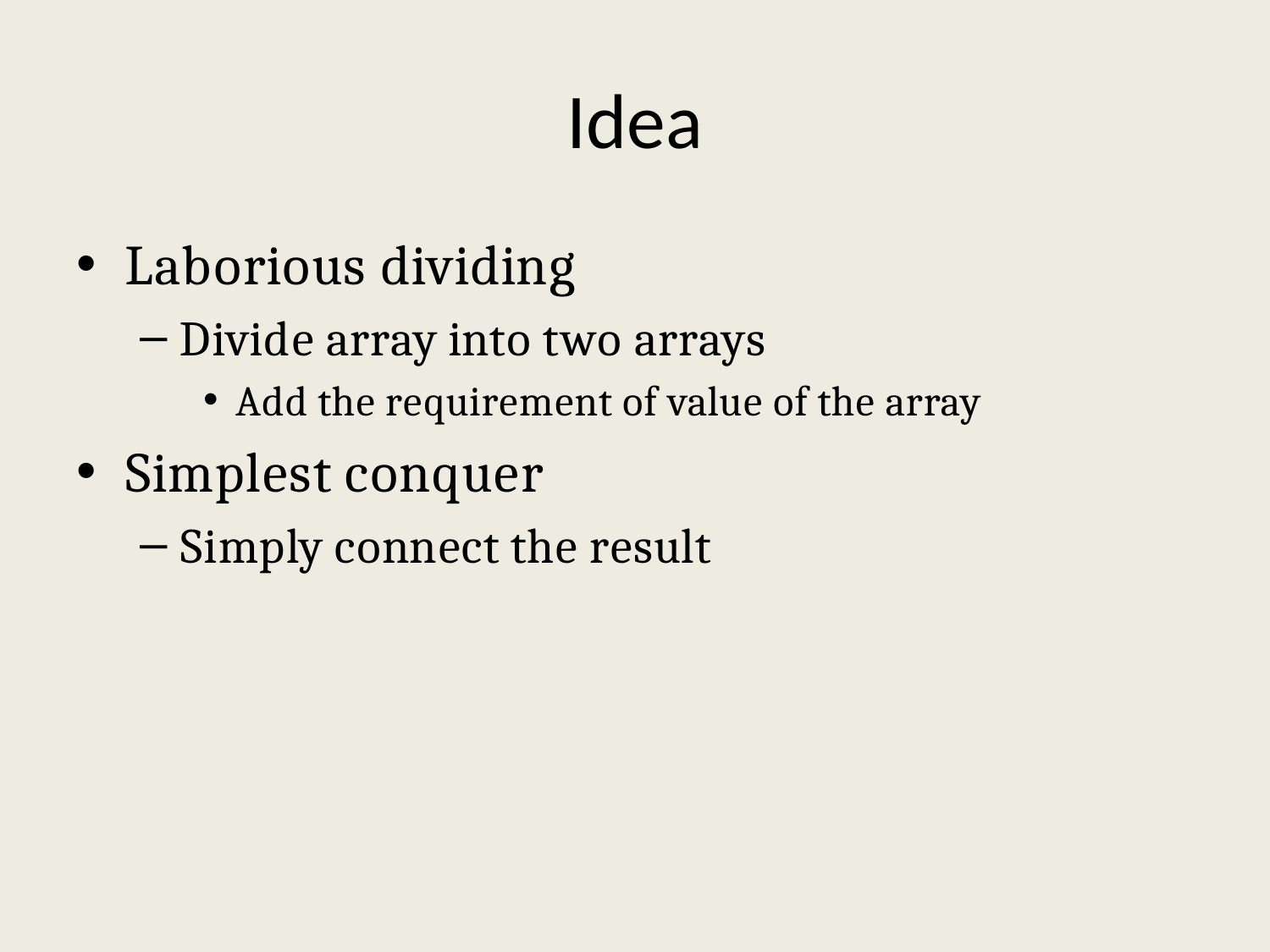

# Idea
Laborious dividing
Divide array into two arrays
Add the requirement of value of the array
Simplest conquer
Simply connect the result